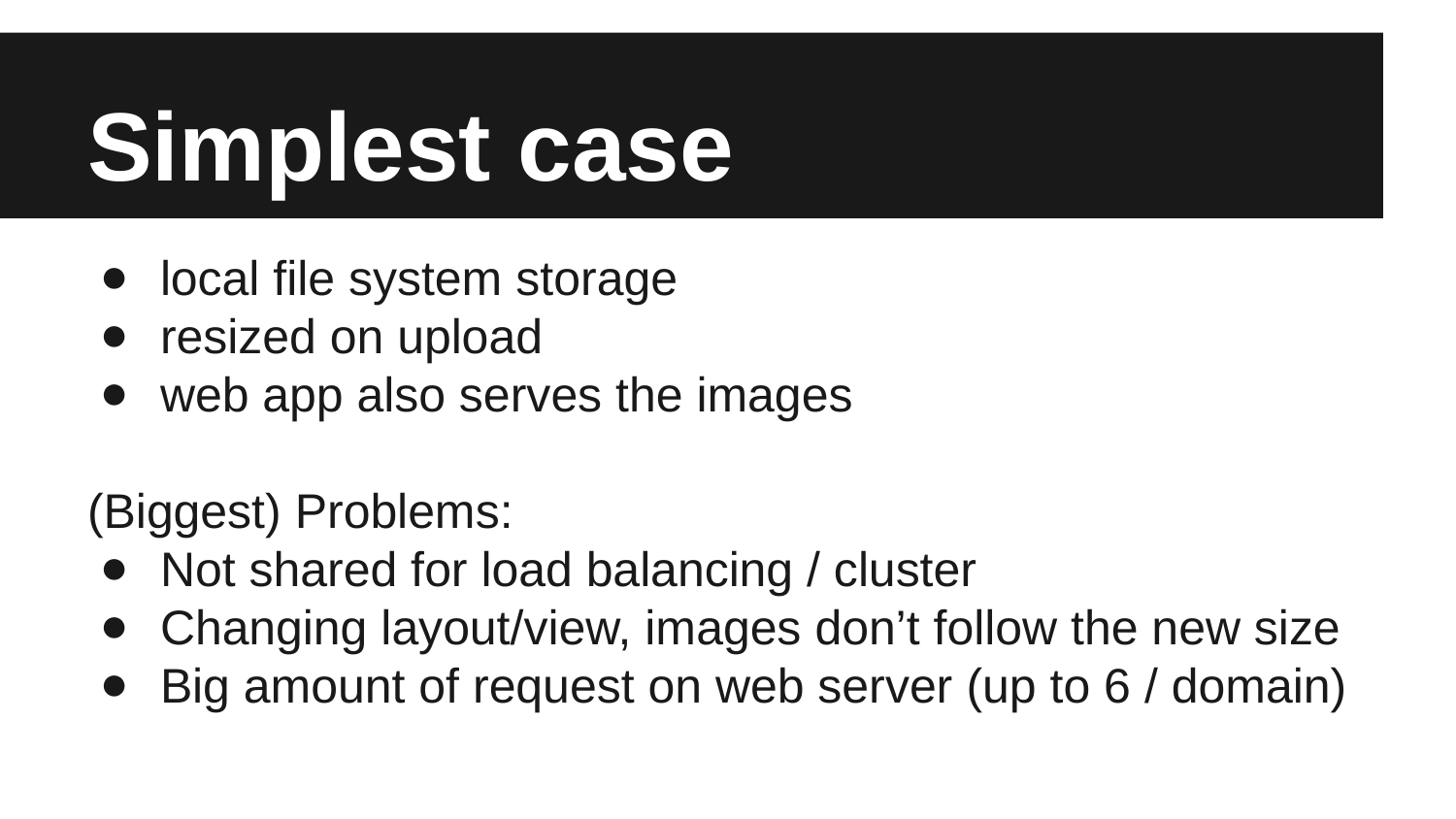

# Simplest case
local file system storage
resized on upload
web app also serves the images

(Biggest) Problems:
Not shared for load balancing / cluster
Changing layout/view, images don’t follow the new size
Big amount of request on web server (up to 6 / domain)